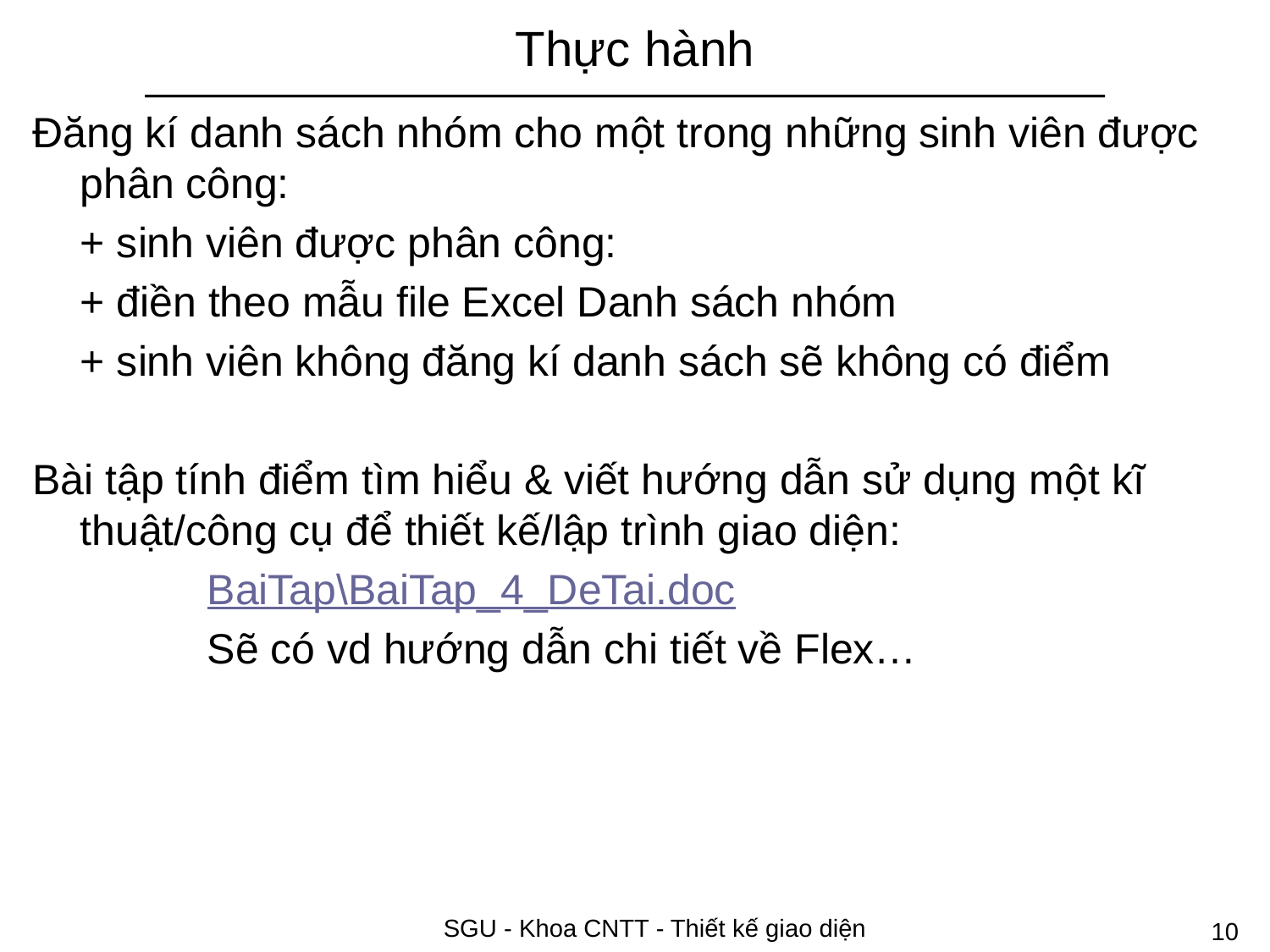

# Thực hành
Đăng kí danh sách nhóm cho một trong những sinh viên được phân công:
	+ sinh viên được phân công:
	+ điền theo mẫu file Excel Danh sách nhóm
	+ sinh viên không đăng kí danh sách sẽ không có điểm

Bài tập tính điểm tìm hiểu & viết hướng dẫn sử dụng một kĩ thuật/công cụ để thiết kế/lập trình giao diện:
		BaiTap\BaiTap_4_DeTai.doc
		Sẽ có vd hướng dẫn chi tiết về Flex…

SGU - Khoa CNTT - Thiết kế giao diện
10